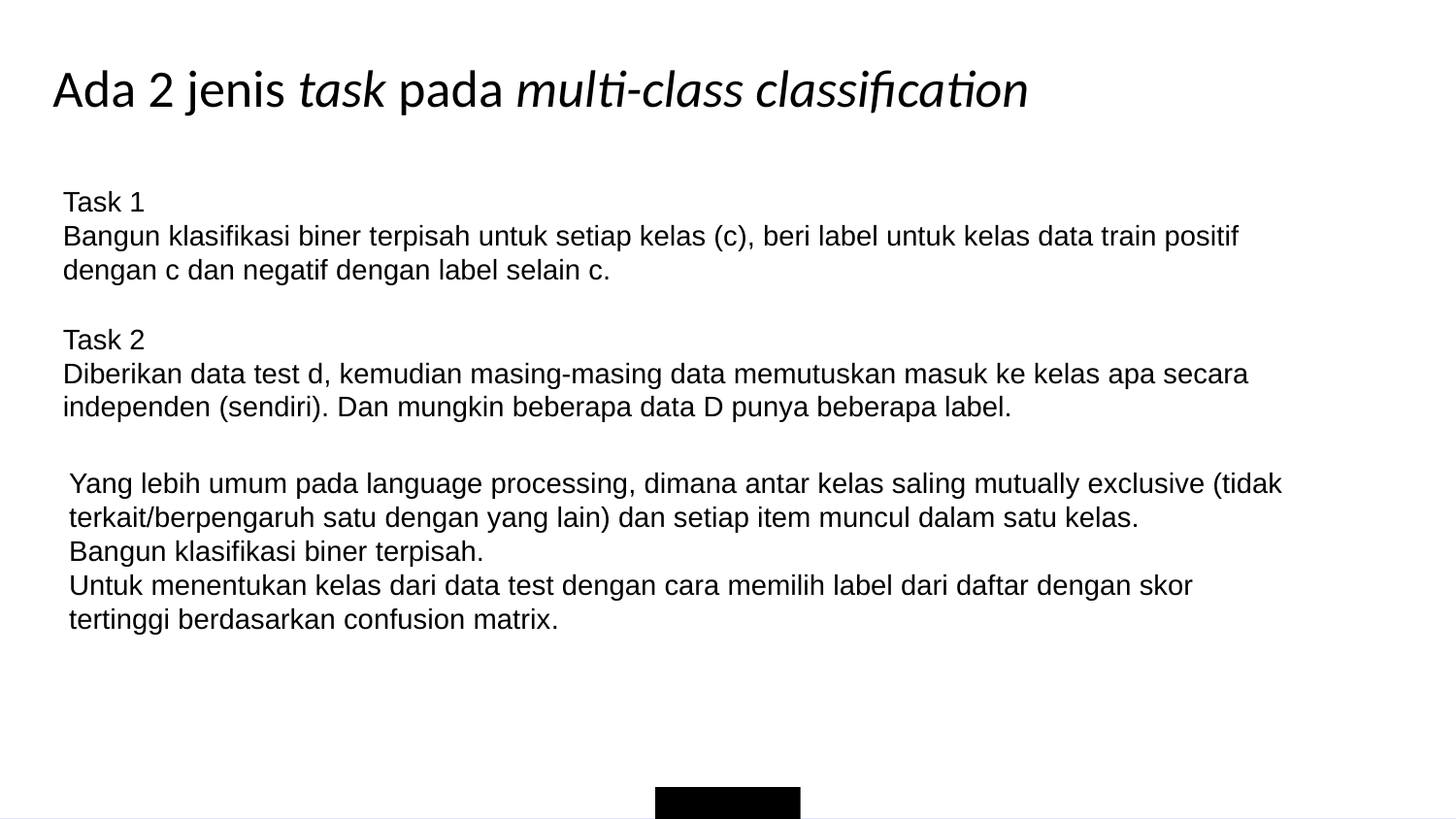

Ada 2 jenis task pada multi-class classification

Task 1
Bangun klasifikasi biner terpisah untuk setiap kelas (c), beri label untuk kelas data train positif dengan c dan negatif dengan label selain c.
Task 2
Diberikan data test d, kemudian masing-masing data memutuskan masuk ke kelas apa secara independen (sendiri). Dan mungkin beberapa data D punya beberapa label.

Yang lebih umum pada language processing, dimana antar kelas saling mutually exclusive (tidak terkait/berpengaruh satu dengan yang lain) dan setiap item muncul dalam satu kelas.
Bangun klasifikasi biner terpisah.
Untuk menentukan kelas dari data test dengan cara memilih label dari daftar dengan skor tertinggi berdasarkan confusion matrix.